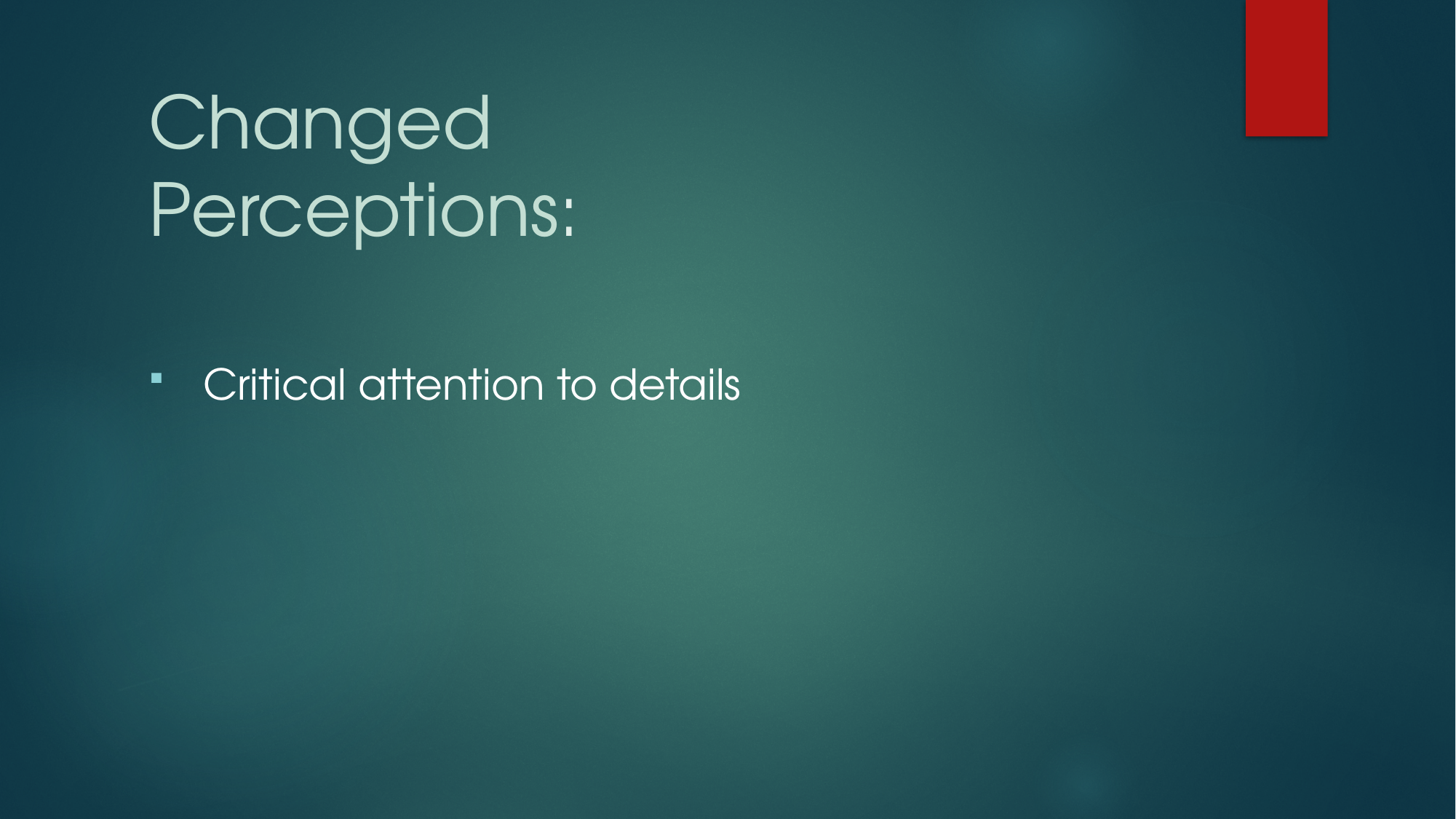

# Changed Perceptions:
Critical attention to details